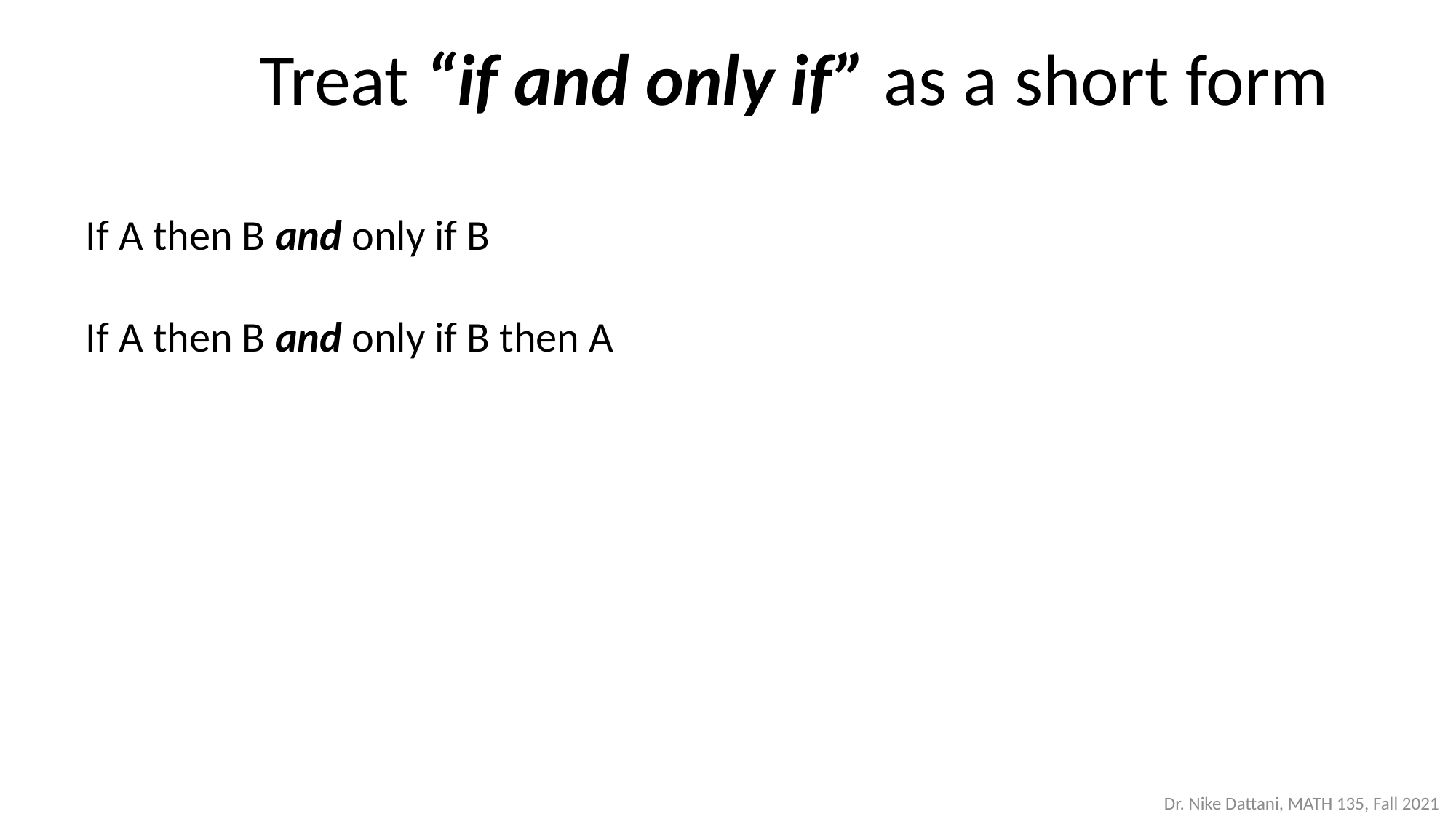

Treat “if and only if” as a short form

If A then B and only if B

If A then B and only if B then A

Dr. Nike Dattani, MATH 135, Fall 2021